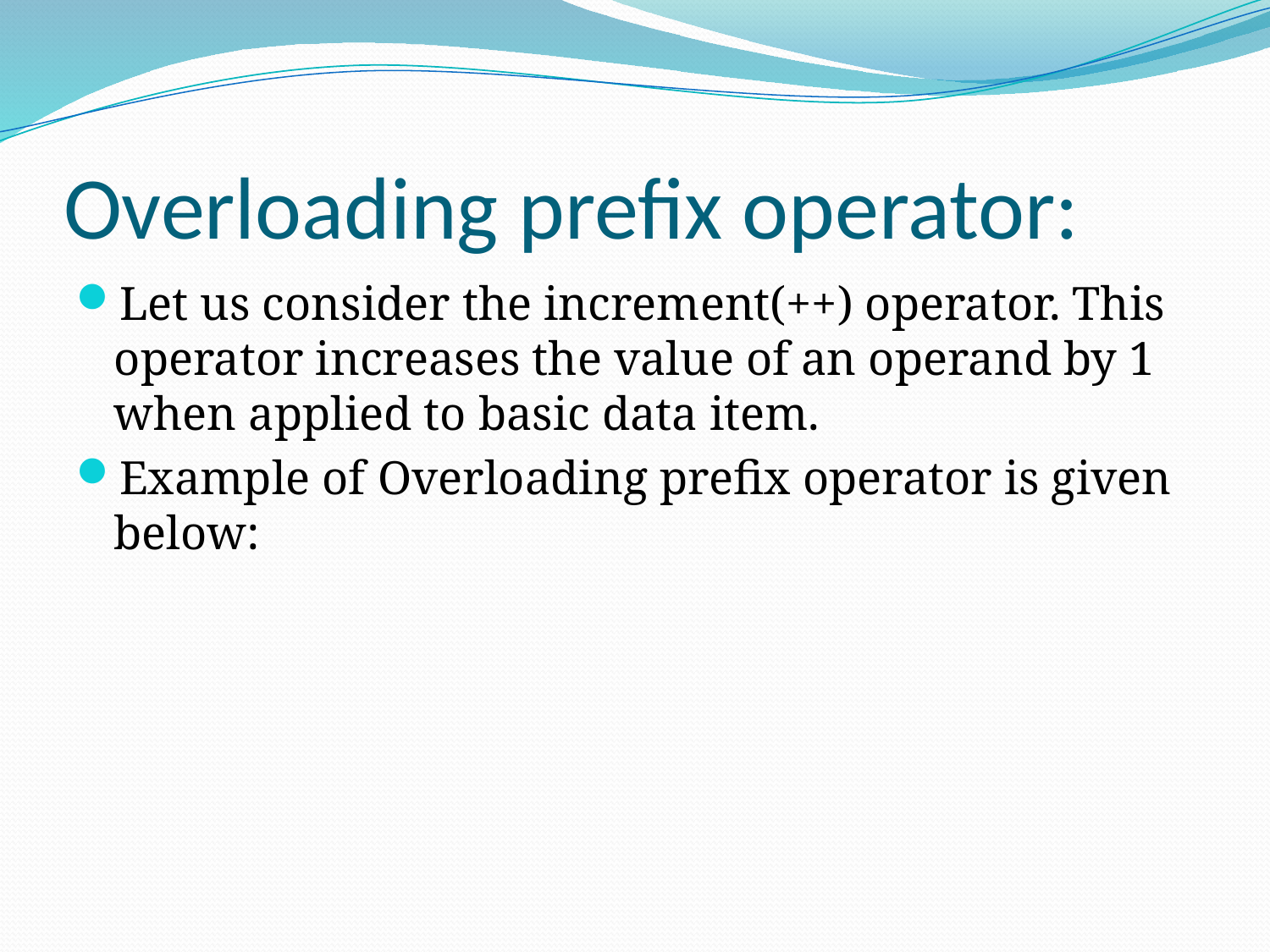

# Overloading prefix operator:
Let us consider the increment(++) operator. This operator increases the value of an operand by 1 when applied to basic data item.
Example of Overloading prefix operator is given below: